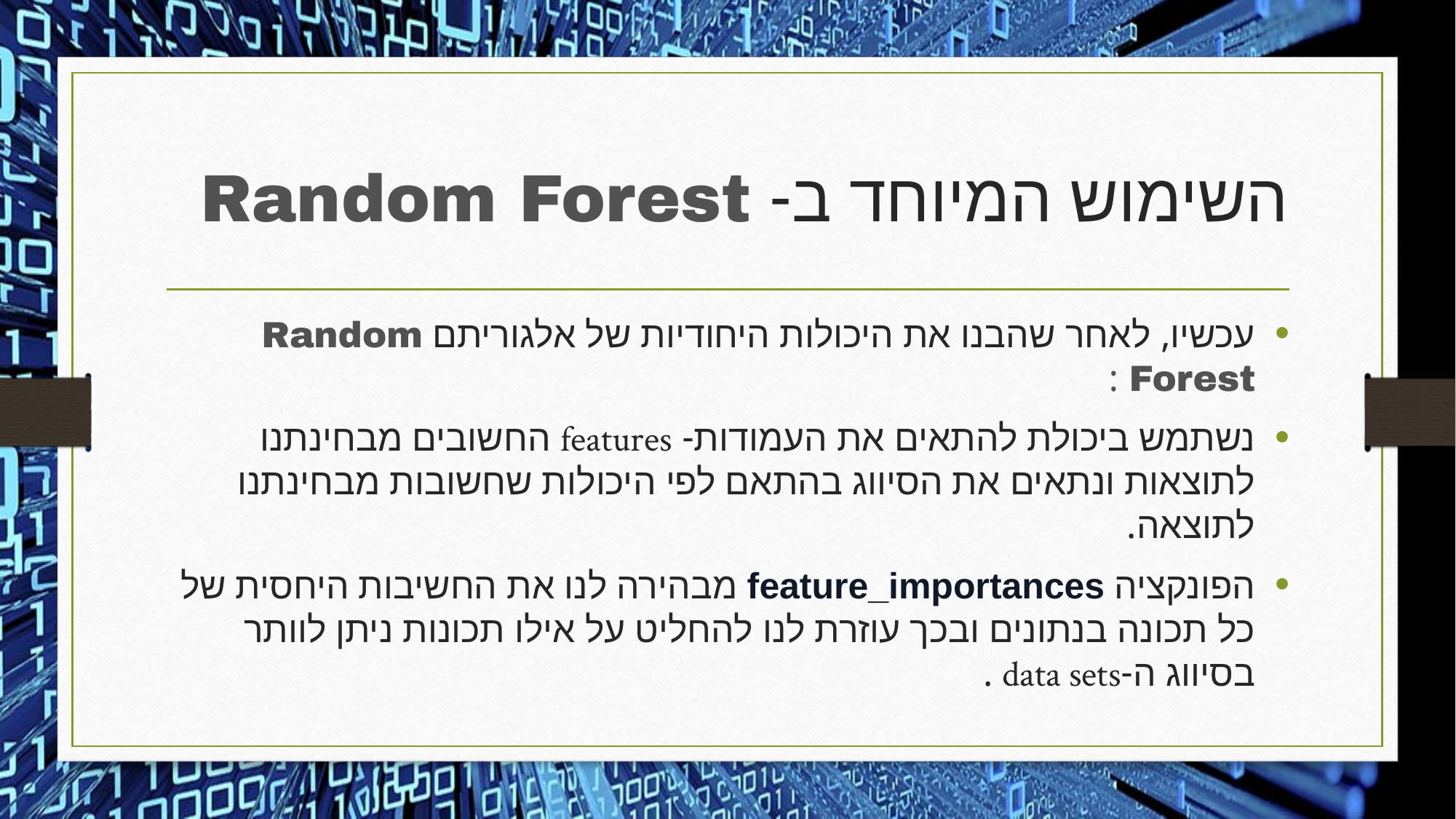

# השימוש המיוחד ב- Random Forest
עכשיו, לאחר שהבנו את היכולות היחודיות של אלגוריתם Random Forest :
נשתמש ביכולת להתאים את העמודות- features החשובים מבחינתנו לתוצאות ונתאים את הסיווג בהתאם לפי היכולות שחשובות מבחינתנו לתוצאה.
הפונקציה feature_importances מבהירה לנו את החשיבות היחסית של כל תכונה בנתונים ובכך עוזרת לנו להחליט על אילו תכונות ניתן לוותר בסיווג ה-data sets .